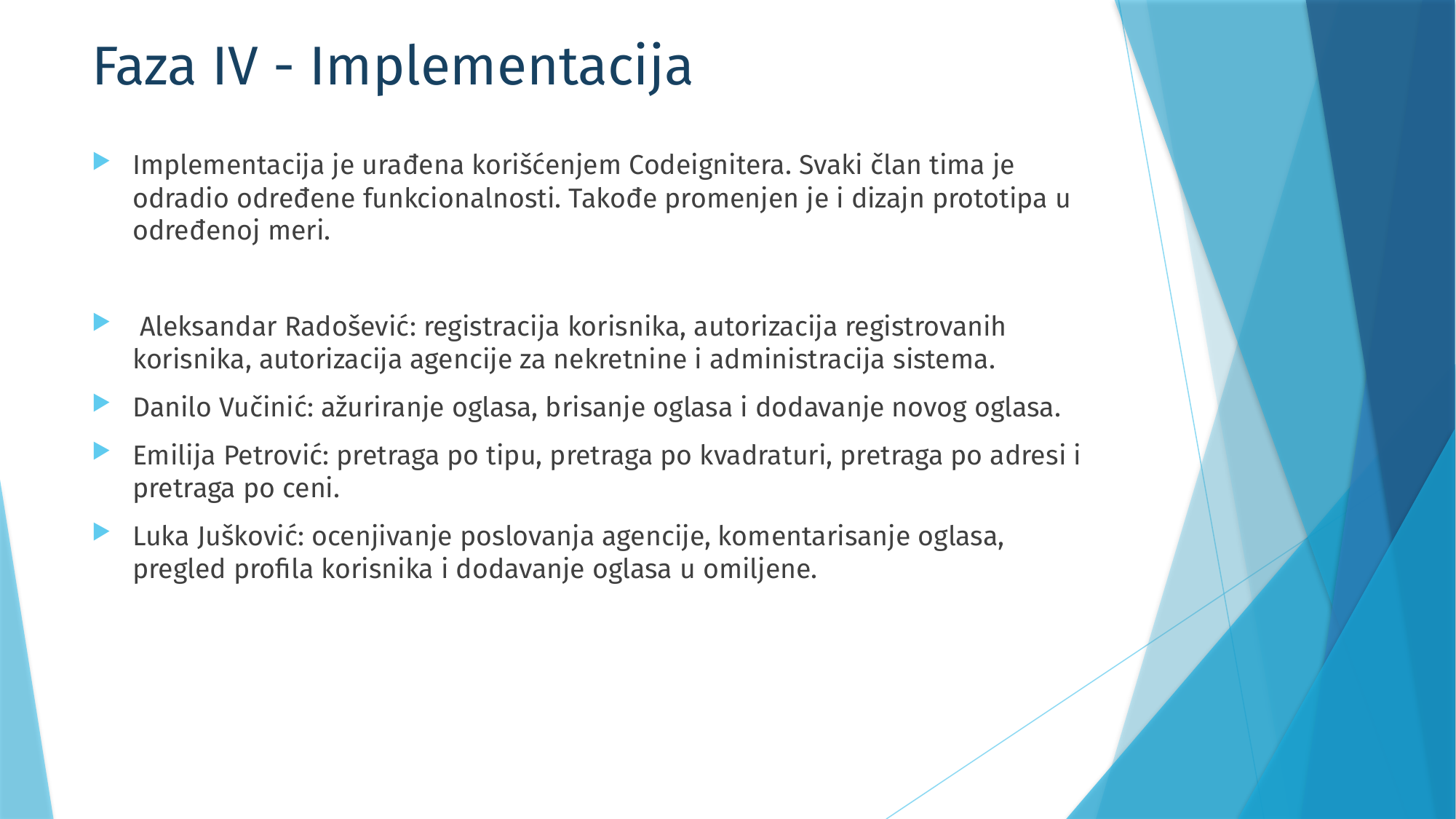

# Faza IV - Implementacija
Implementacija je urađena korišćenjem Codeignitera. Svaki član tima je odradio određene funkcionalnosti. Takođe promenjen je i dizajn prototipa u određenoj meri.

 Aleksandar Radošević: registracija korisnika, autorizacija registrovanih korisnika, autorizacija agencije za nekretnine i administracija sistema.
Danilo Vučinić: ažuriranje oglasa, brisanje oglasa i dodavanje novog oglasa.
Emilija Petrović: pretraga po tipu, pretraga po kvadraturi, pretraga po adresi i pretraga po ceni.
Luka Jušković: ocenjivanje poslovanja agencije, komentarisanje oglasa, pregled profila korisnika i dodavanje oglasa u omiljene.